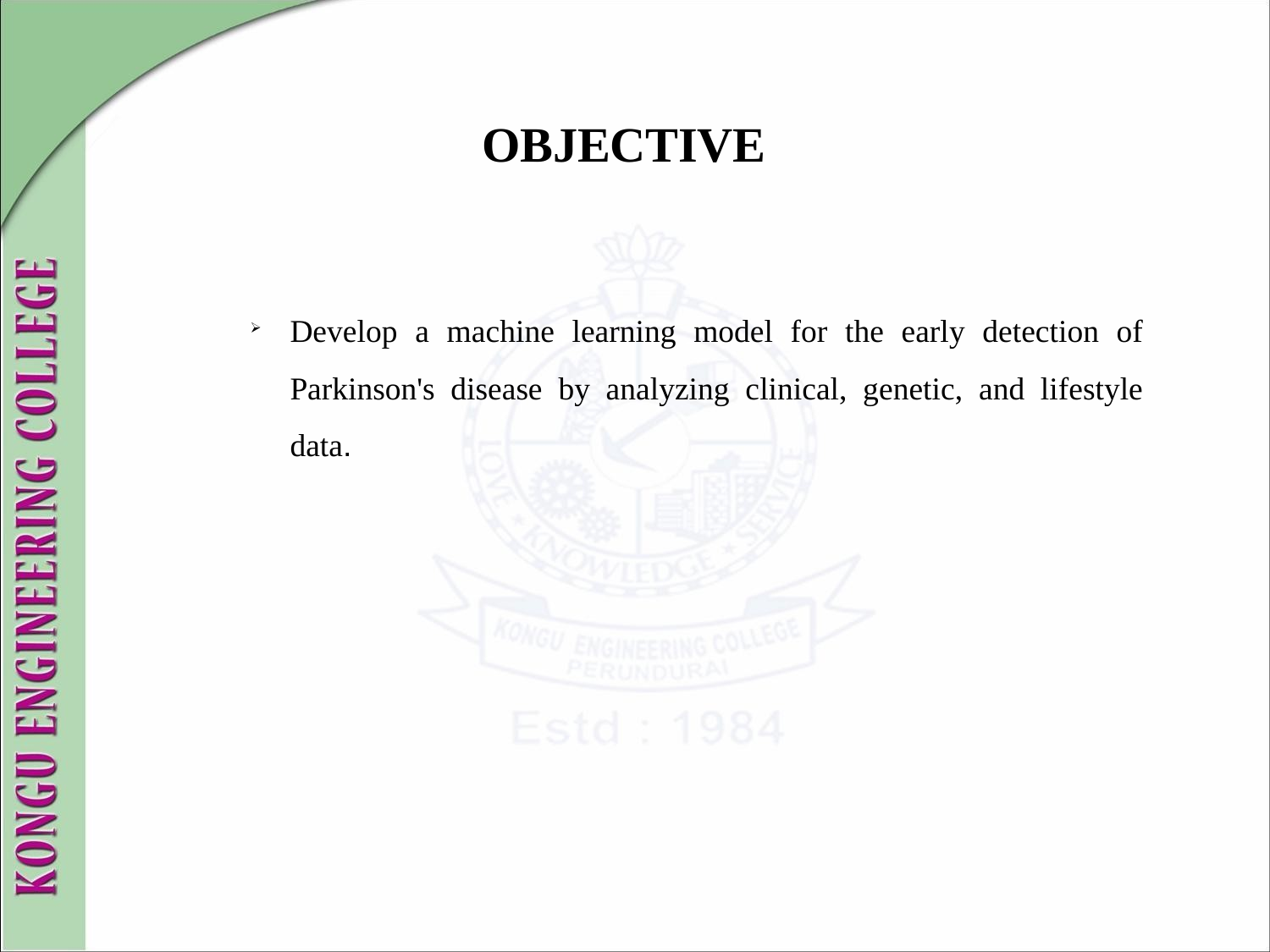

# OBJECTIVE
Develop a machine learning model for the early detection of Parkinson's disease by analyzing clinical, genetic, and lifestyle data.